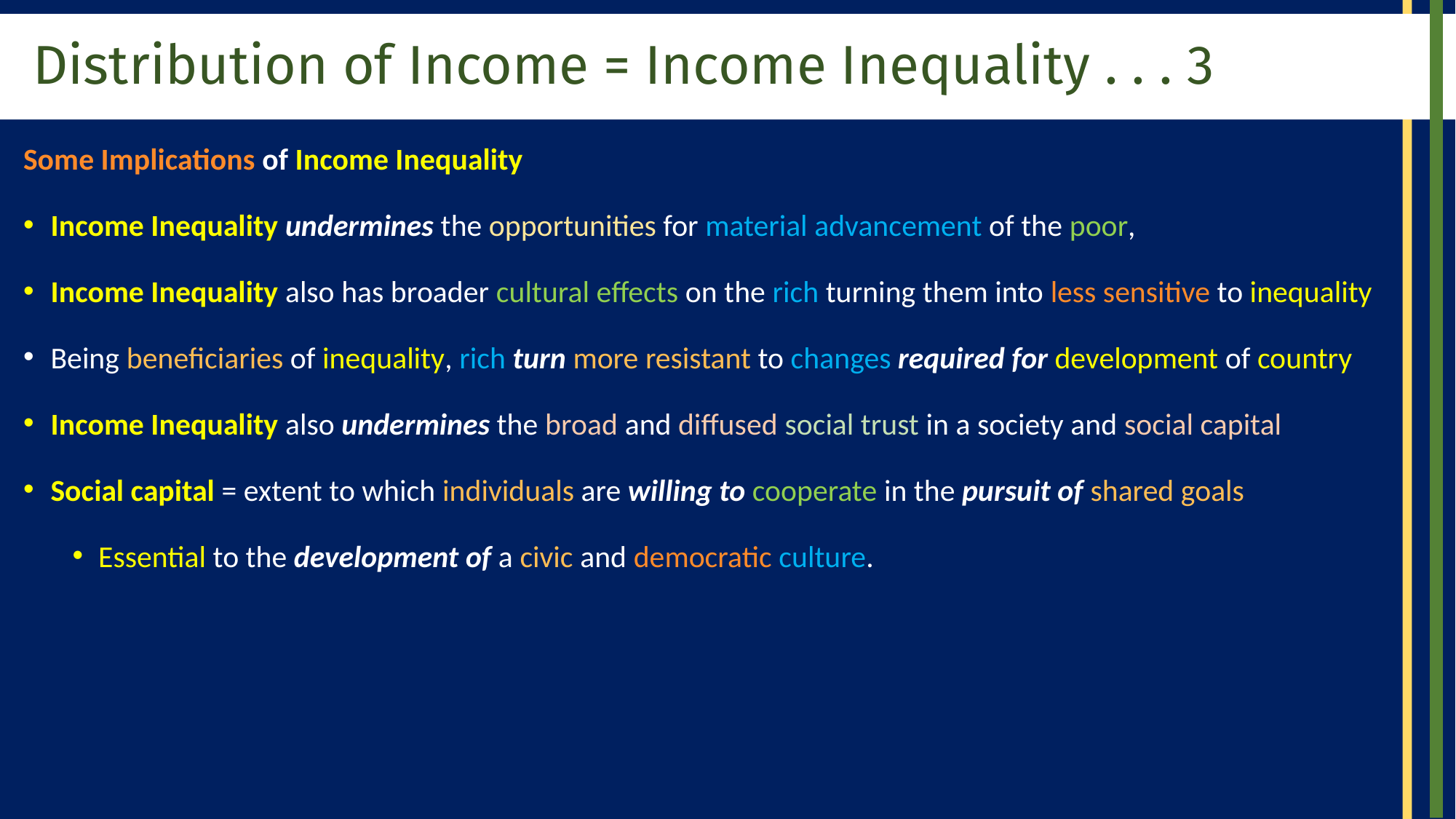

# Distribution of Income = Income Inequality . . . 3
Some Implications of Income Inequality
Income Inequality undermines the opportunities for material advancement of the poor,
Income Inequality also has broader cultural effects on the rich turning them into less sensitive to inequality
Being beneficiaries of inequality, rich turn more resistant to changes required for development of country
Income Inequality also undermines the broad and diffused social trust in a society and social capital
Social capital = extent to which individuals are willing to cooperate in the pursuit of shared goals
Essential to the development of a civic and democratic culture.